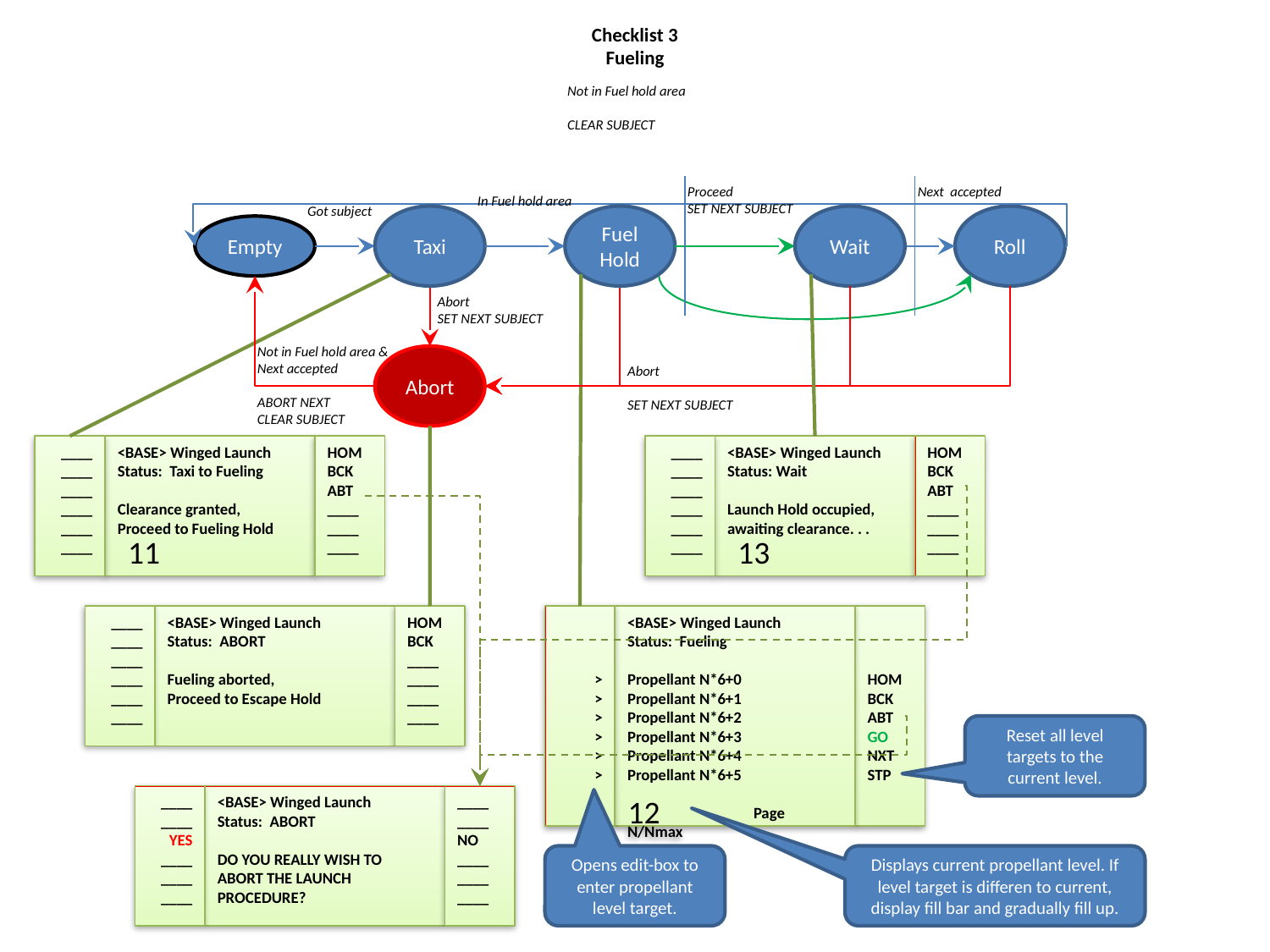

Checklist 3
Fueling
Not in Fuel hold area

CLEAR SUBJECT
Proceed
SET NEXT SUBJECT
Next  accepted
In Fuel hold area
Got subject
Taxi
Fuel Hold
Wait
Roll
Empty
Abort
SET NEXT SUBJECT
Not in Fuel hold area &
Next accepted

ABORT NEXT
CLEAR SUBJECT
Abort
Abort

SET NEXT SUBJECT
____
____
____
____
____
____
<BASE> Winged Launch
Status:  Taxi to Fueling

Clearance granted,
Proceed to Fueling Hold
HOM
BCK
ABT
____
____
____
____
____
____
____
____
____
<BASE> Winged Launch
Status: Wait

Launch Hold occupied,
awaiting clearance. . .
HOM
BCK
ABT
____
____
____

11
13
____
____
____
____
____
____
<BASE> Winged Launch
Status:  ABORT

Fueling aborted,
Proceed to Escape Hold
HOM
BCK
____
____
____
____

>
>
>
>
>
>
<BASE> Winged Launch
Status:  Fueling

Propellant N*6+0
Propellant N*6+1
Propellant N*6+2
Propellant N*6+3
Propellant N*6+4
Propellant N*6+5

                                   Page N/Nmax

HOM
BCK
ABT
GO
NXT
STP

Reset all level targets to the current level.
____
____
YES
____
____
____
<BASE> Winged Launch
Status:  ABORT

DO YOU REALLY WISH TO
ABORT THE LAUNCH PROCEDURE?
____
____
NO
____
____
____
12
Opens edit-box to enter propellant level target.
Displays current propellant level. If level target is differen to current, display fill bar and gradually fill up.